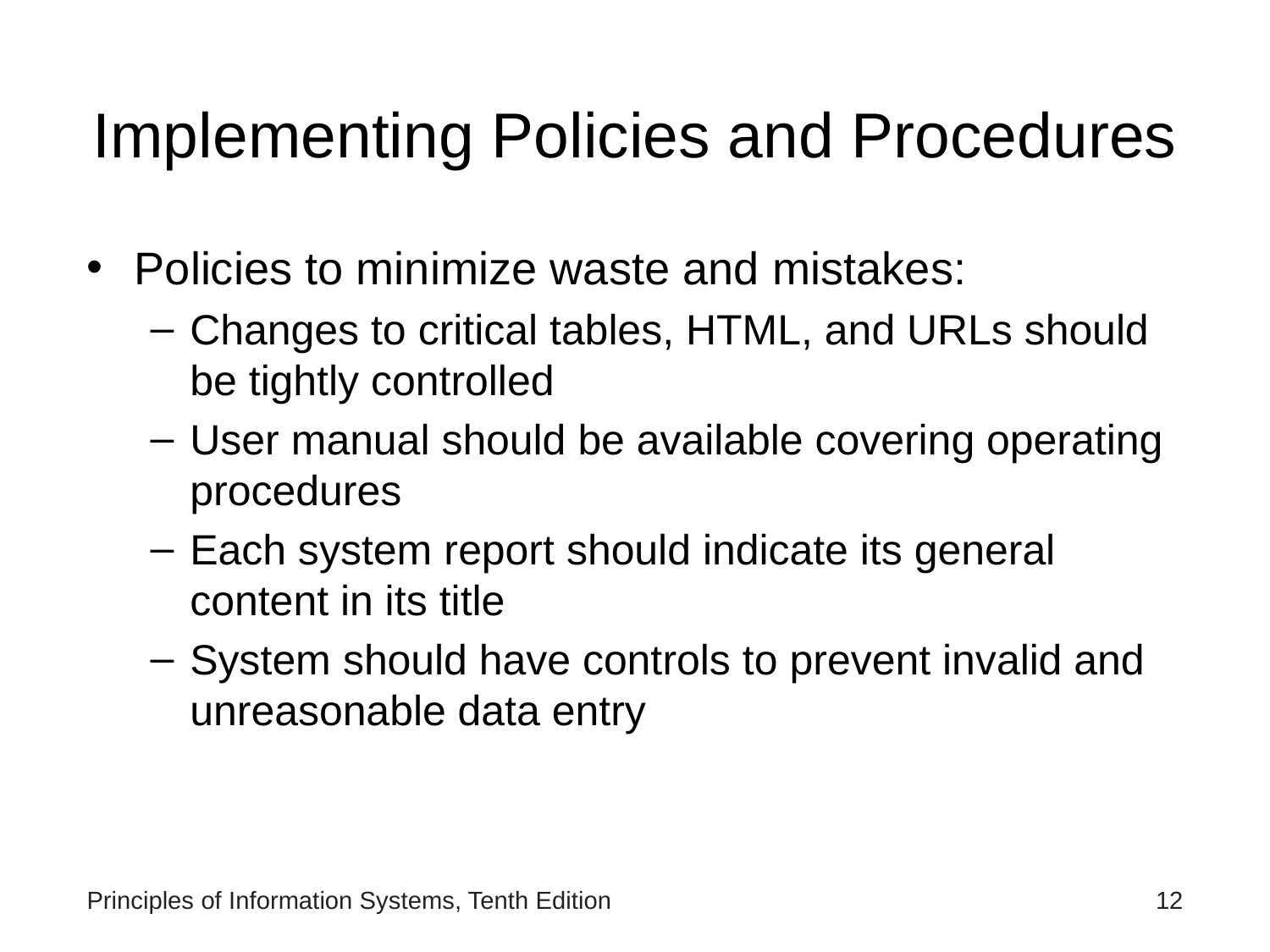

# Implementing Policies and Procedures
Policies to minimize waste and mistakes:
Changes to critical tables, HTML, and URLs should be tightly controlled
User manual should be available covering operating procedures
Each system report should indicate its general content in its title
System should have controls to prevent invalid and unreasonable data entry
Principles of Information Systems, Tenth Edition
12